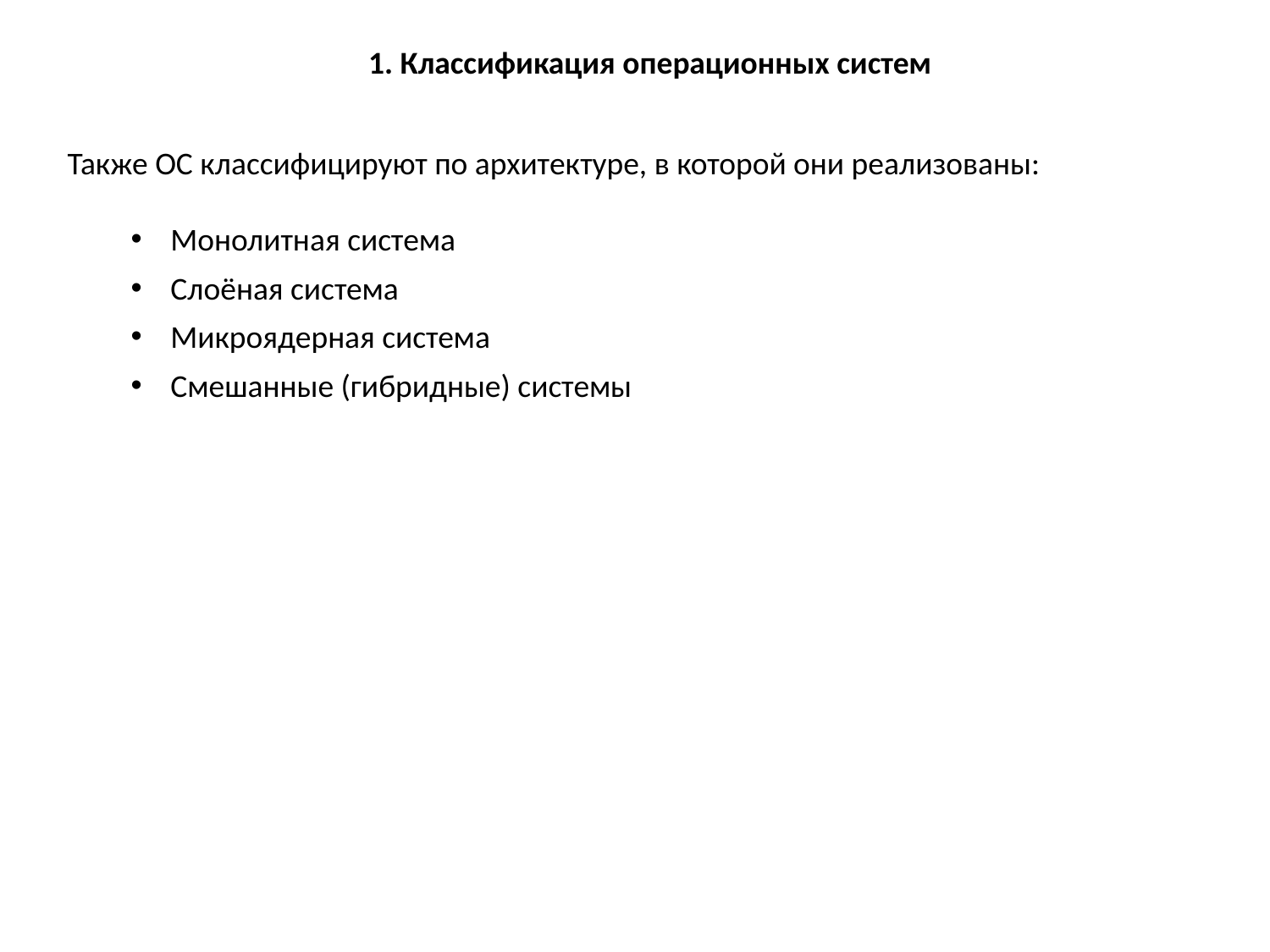

1. Классификация операционных систем
Также ОС классифицируют по архитектуре, в которой они реализованы:

Монолитная система
Слоёная система
Микроядерная система
Смешанные (гибридные) системы